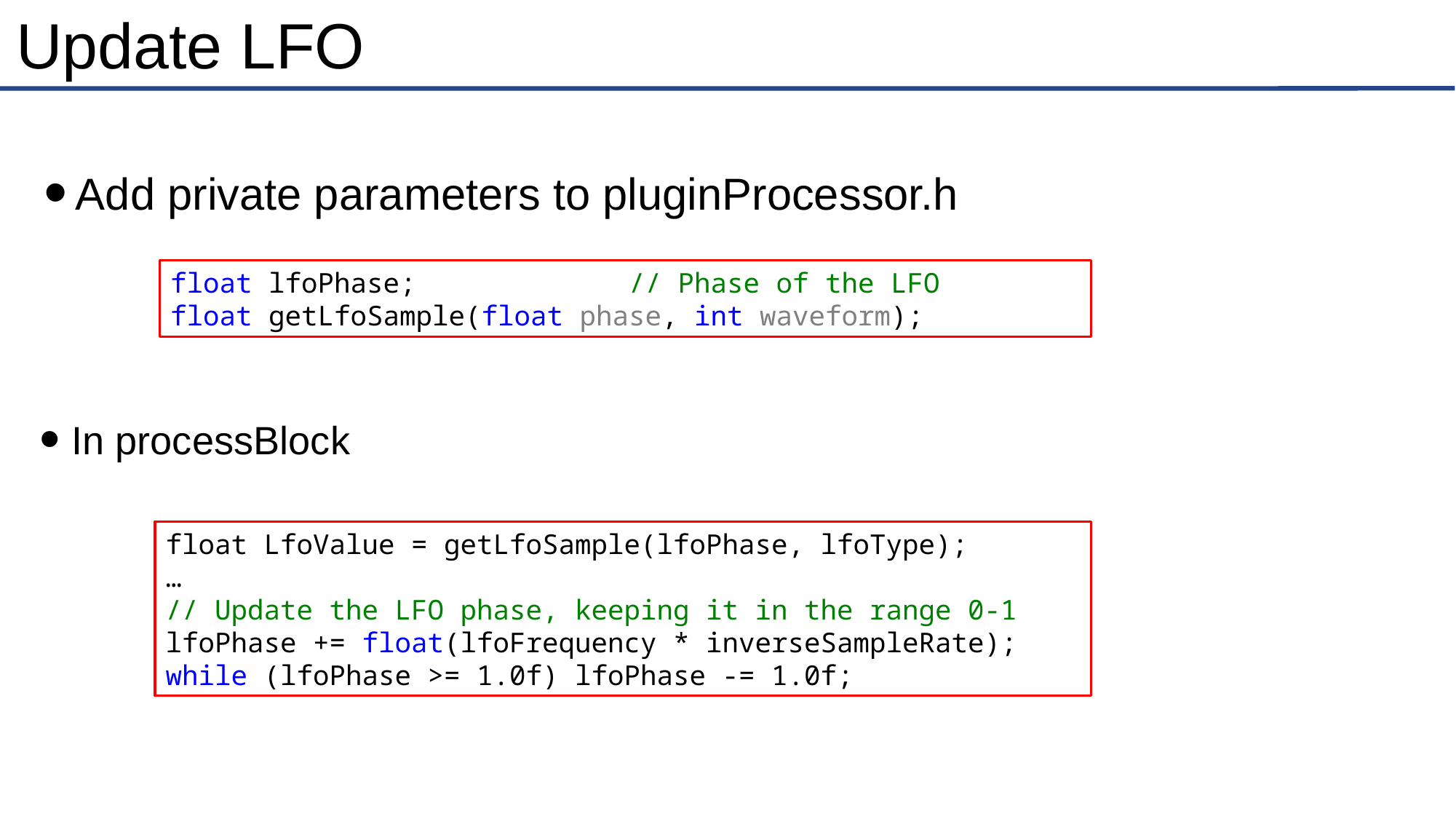

# Update LFO
Add private parameters to pluginProcessor.h

float lfoPhase;             // Phase of the LFO
float getLfoSample(float phase, int waveform);
In processBlock
float LfoValue = getLfoSample(lfoPhase, lfoType);
…
// Update the LFO phase, keeping it in the range 0-1
lfoPhase += float(lfoFrequency * inverseSampleRate);
while (lfoPhase >= 1.0f) lfoPhase -= 1.0f;